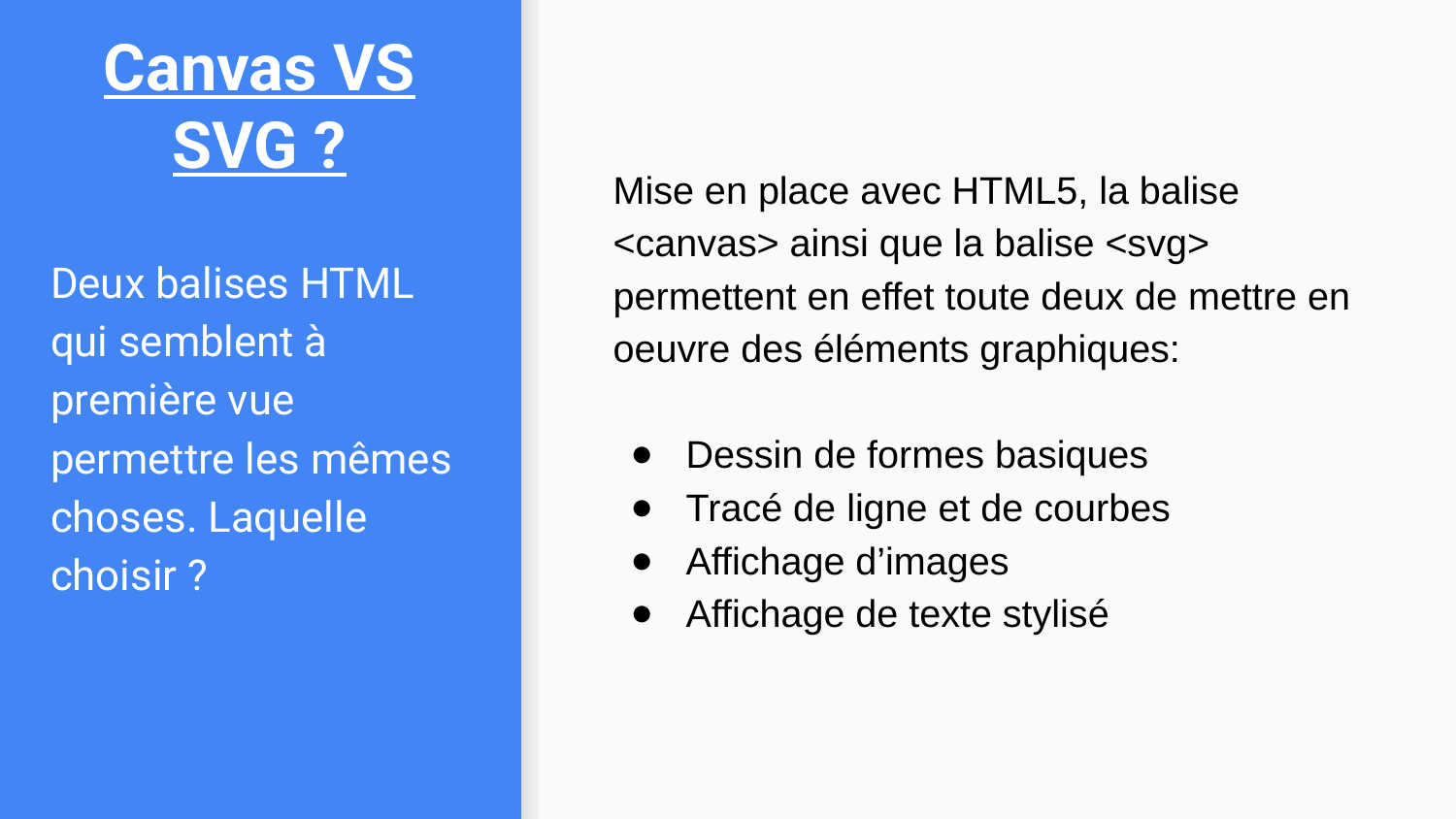

# Canvas VS SVG ?

Mise en place avec HTML5, la balise <canvas> ainsi que la balise <svg> permettent en effet toute deux de mettre en oeuvre des éléments graphiques:

Dessin de formes basiques
Tracé de ligne et de courbes
Affichage d’images
Affichage de texte stylisé
Deux balises HTML qui semblent à première vue permettre les mêmes choses. Laquelle choisir ?